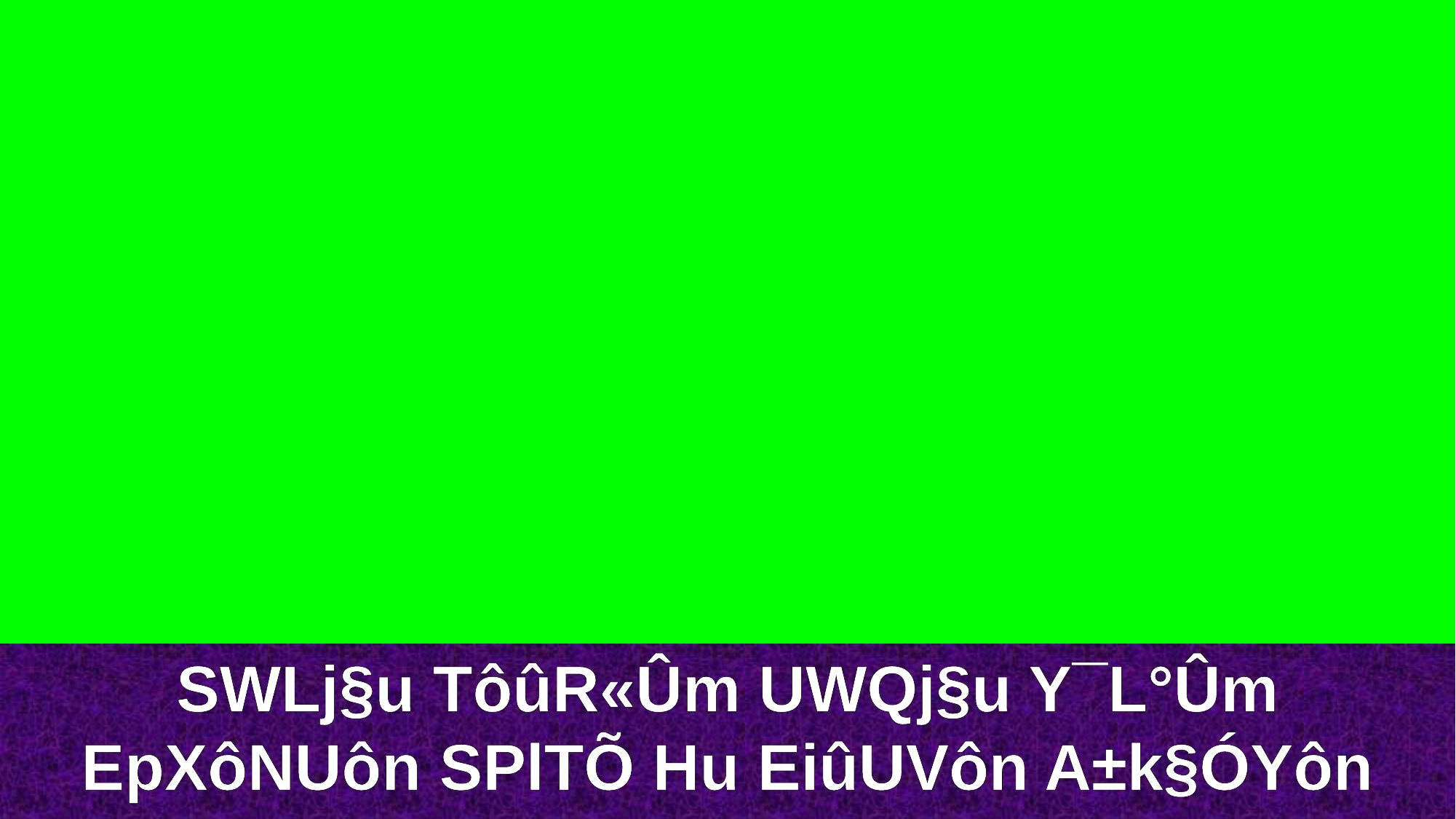

SWLj§u TôûR«Ûm UWQj§u Y¯L°Ûm
EpXôNUôn SPlTÕ Hu EiûUVôn A±k§ÓYôn